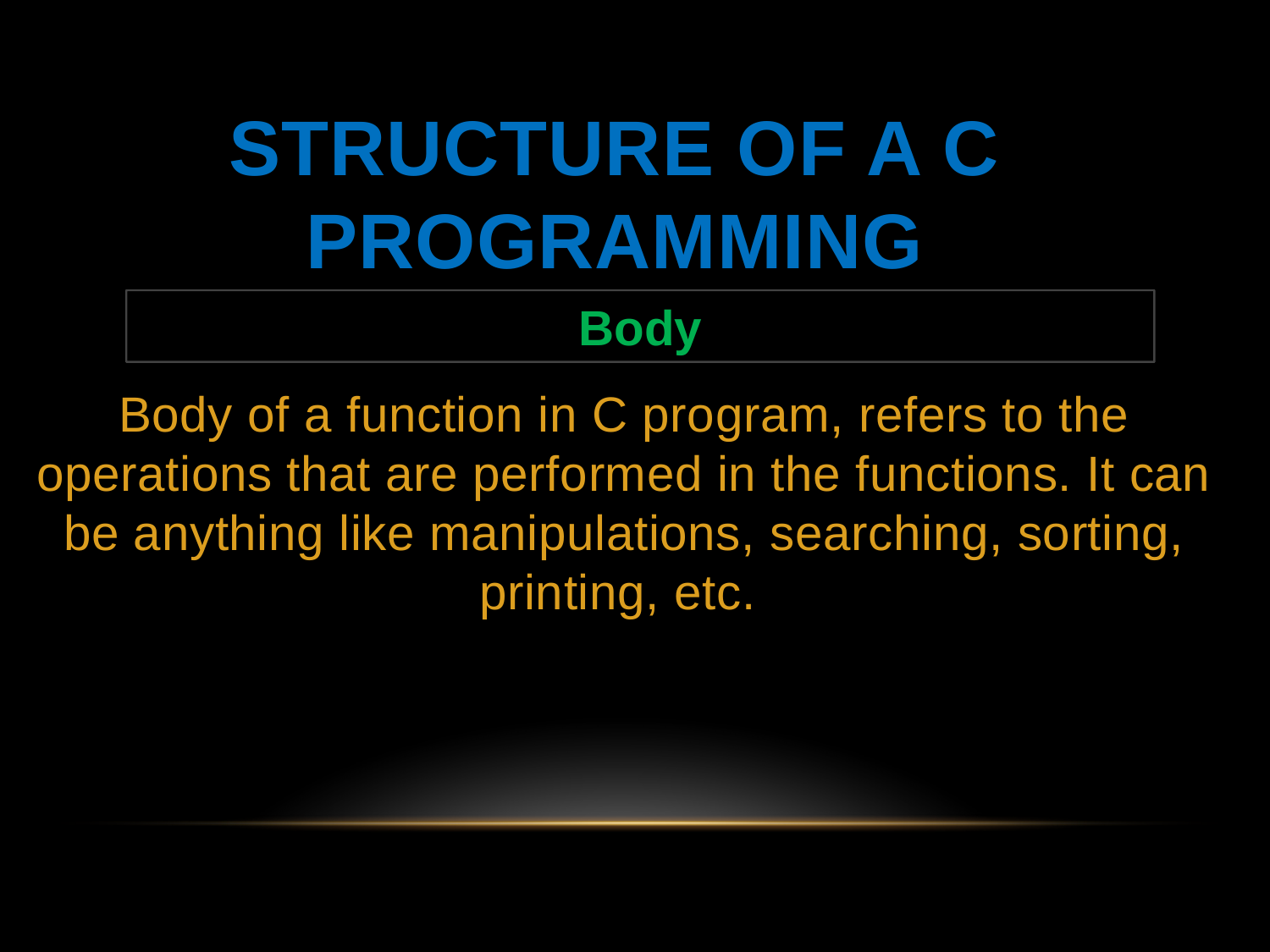

STRUCTURE OF A C PROGRAMMING

Body
Body of a function in C program, refers to the operations that are performed in the functions. It can be anything like manipulations, searching, sorting, printing, etc.